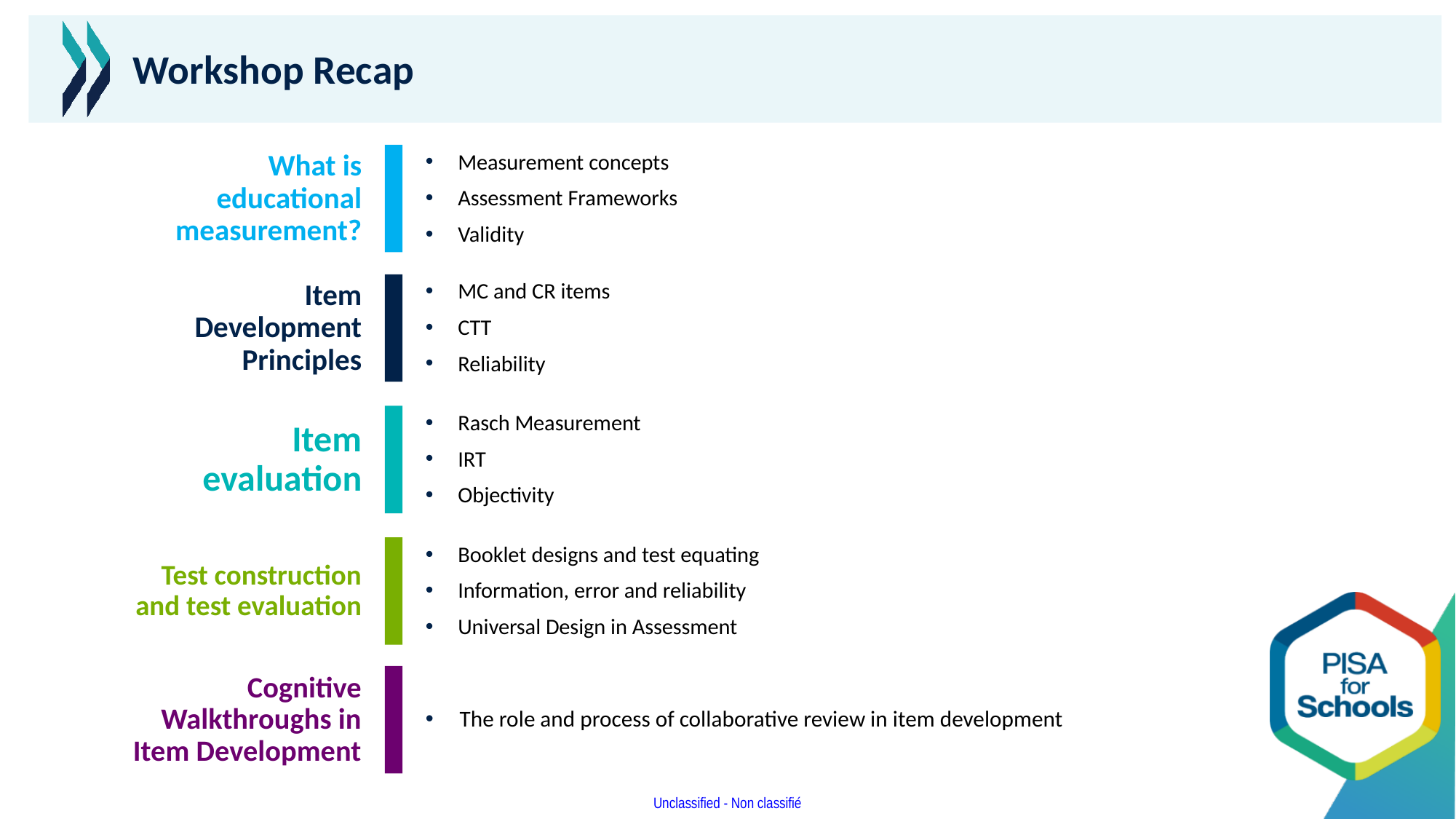

# Workshop Recap
What is educational measurement?
Measurement concepts
Assessment Frameworks
Validity
Item Development Principles
MC and CR items
CTT
Reliability
Item evaluation
Rasch Measurement
IRT
Objectivity
Test construction and test evaluation
Booklet designs and test equating
Information, error and reliability
Universal Design in Assessment
Cognitive Walkthroughs in Item Development
The role and process of collaborative review in item development